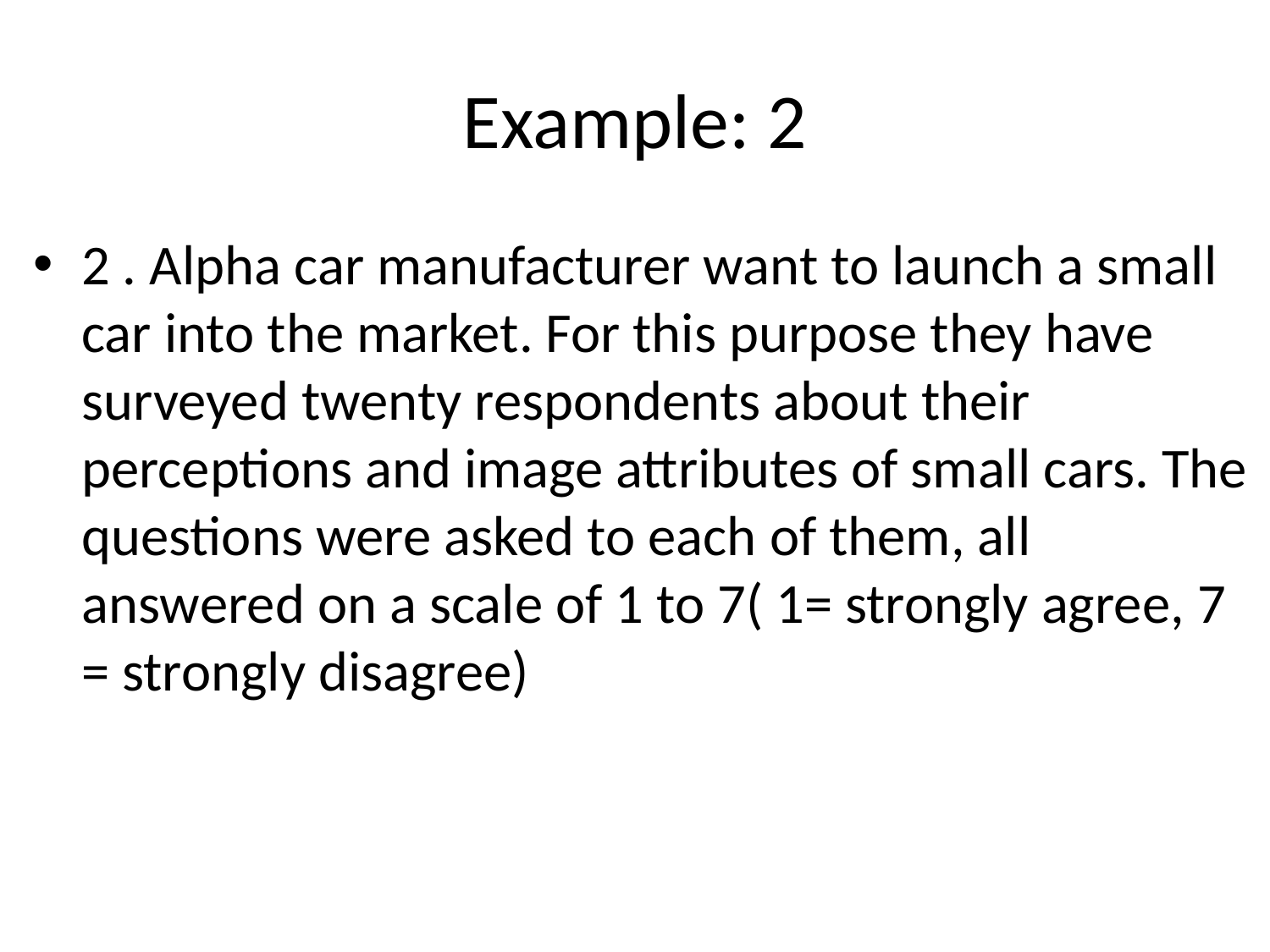

# Example: 2
2 . Alpha car manufacturer want to launch a small car into the market. For this purpose they have surveyed twenty respondents about their perceptions and image attributes of small cars. The questions were asked to each of them, all answered on a scale of 1 to 7( 1= strongly agree, 7 = strongly disagree)